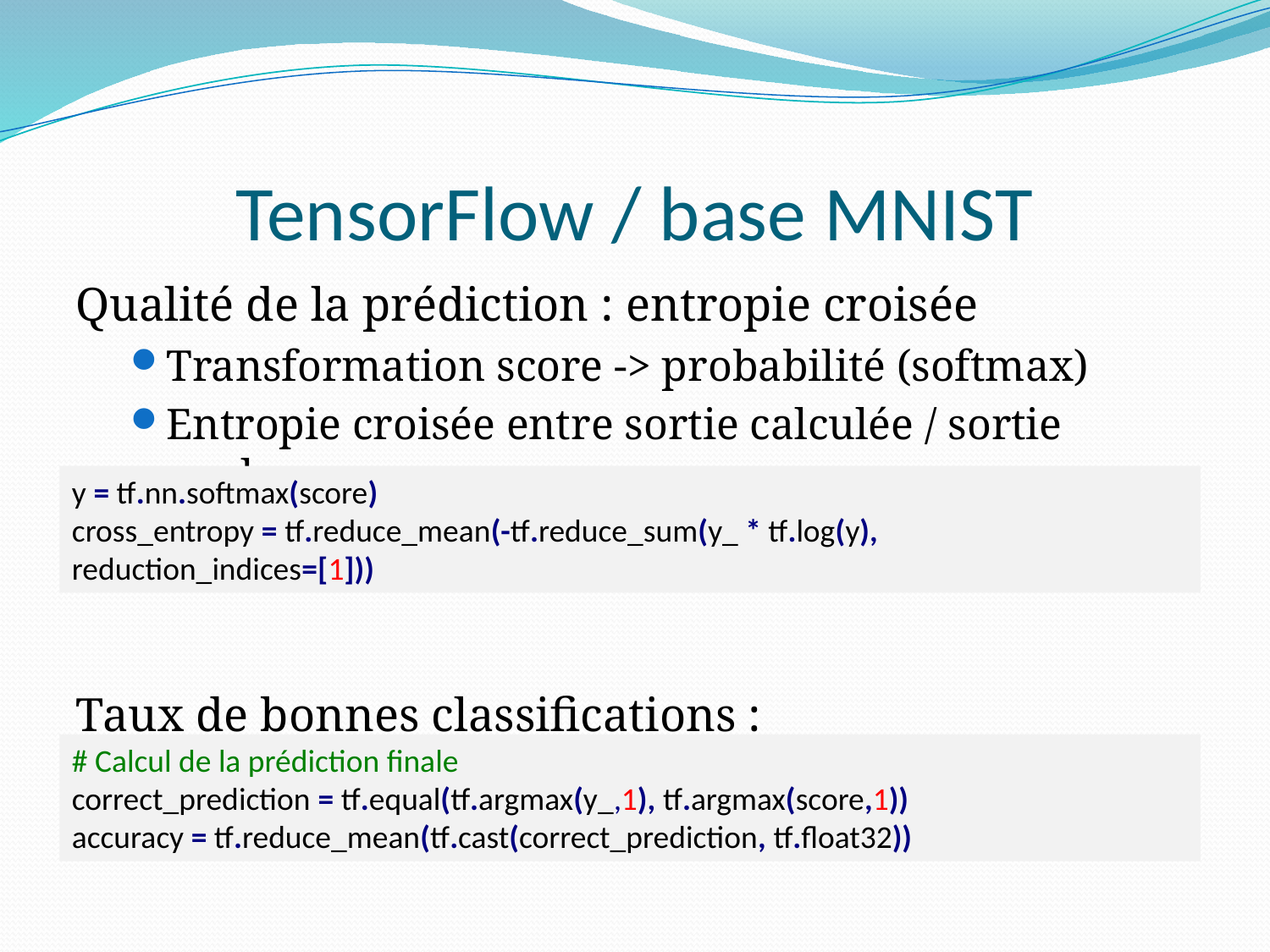

# TensorFlow / base MNIST

Qualité de la prédiction : entropie croisée
Transformation score -> probabilité (softmax)
Entropie croisée entre sortie calculée / sortie voulue

Taux de bonnes classifications :

y = tf.nn.softmax(score)
cross_entropy = tf.reduce_mean(-tf.reduce_sum(y_ * tf.log(y), 	reduction_indices=[1]))
# Calcul de la prédiction finale
correct_prediction = tf.equal(tf.argmax(y_,1), tf.argmax(score,1))
accuracy = tf.reduce_mean(tf.cast(correct_prediction, tf.float32))